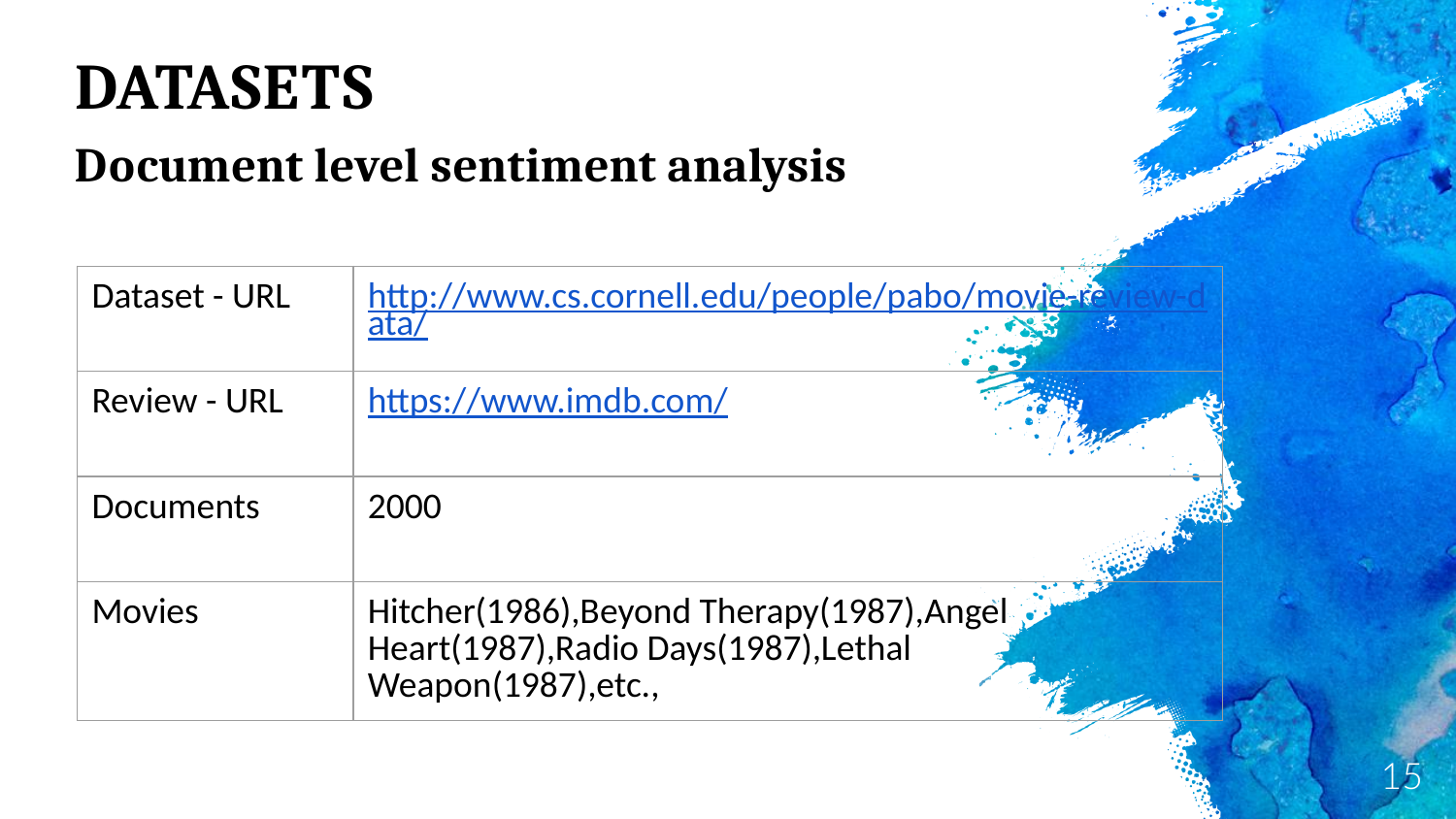

DATASETS
Document level sentiment analysis

| Dataset - URL | http://www.cs.cornell.edu/people/pabo/movie-review-data/ |
| --- | --- |
| Review - URL | https://www.imdb.com/ |
| Documents | 2000 |
| Movies | Hitcher(1986),Beyond Therapy(1987),Angel Heart(1987),Radio Days(1987),Lethal Weapon(1987),etc., |
15